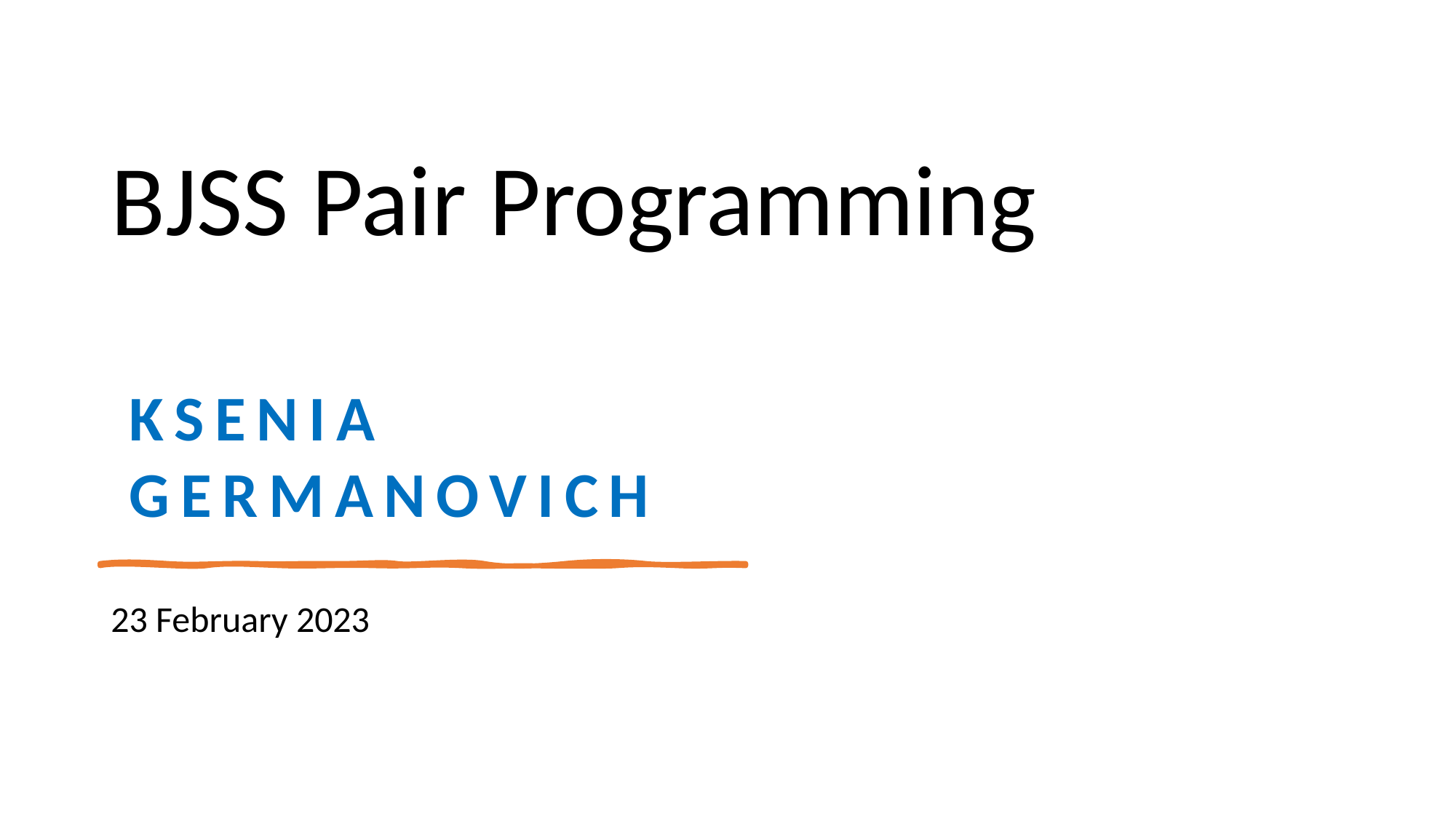

# BJSS Pair Programming
KSENIA GERMANOVICH

23 February 2023